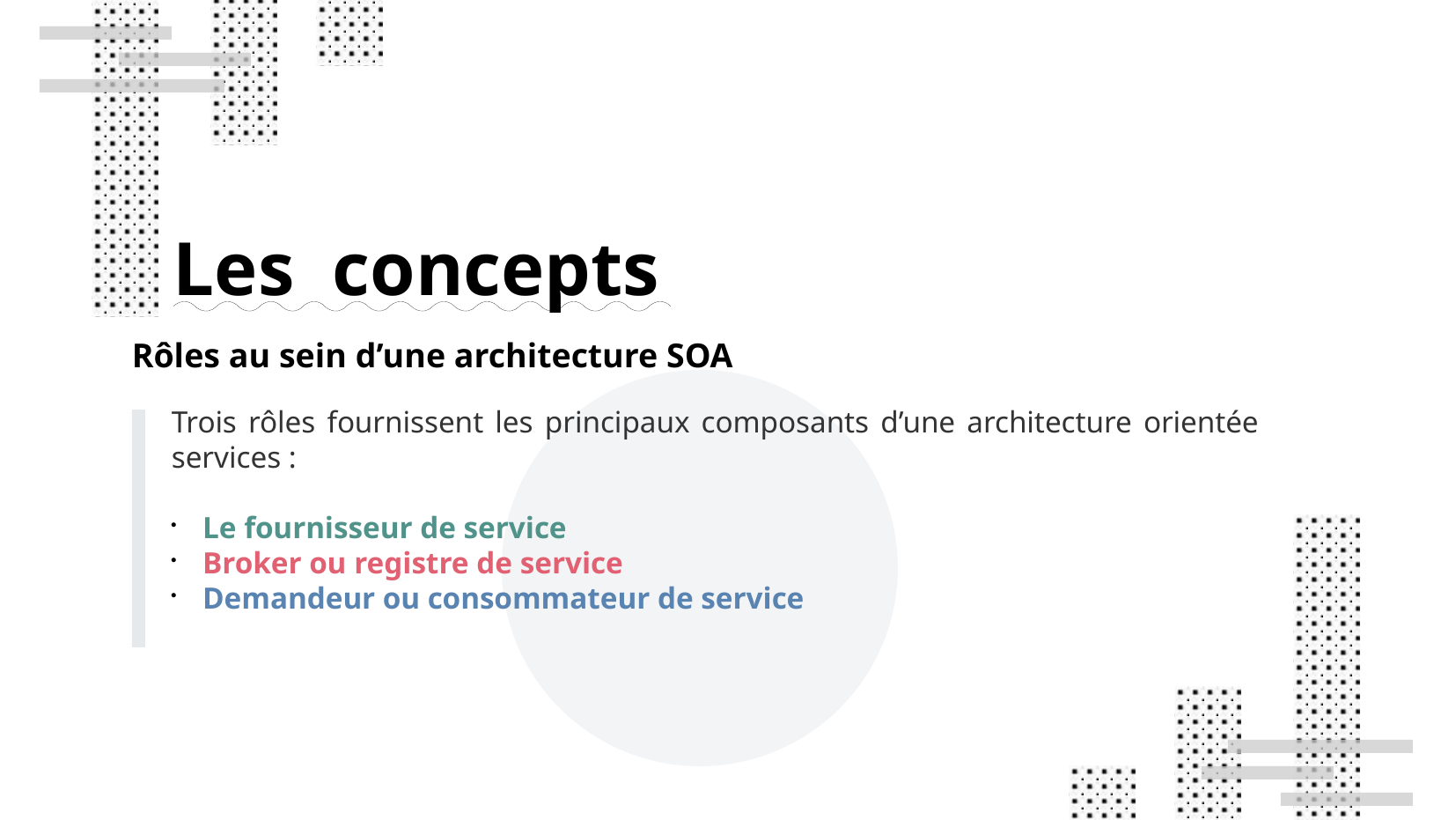

Les  concepts
Rôles au sein d’une architecture SOA
Trois rôles fournissent les principaux composants d’une architecture orientée services :

Le fournisseur de service
Broker ou registre de service
Demandeur ou consommateur de service